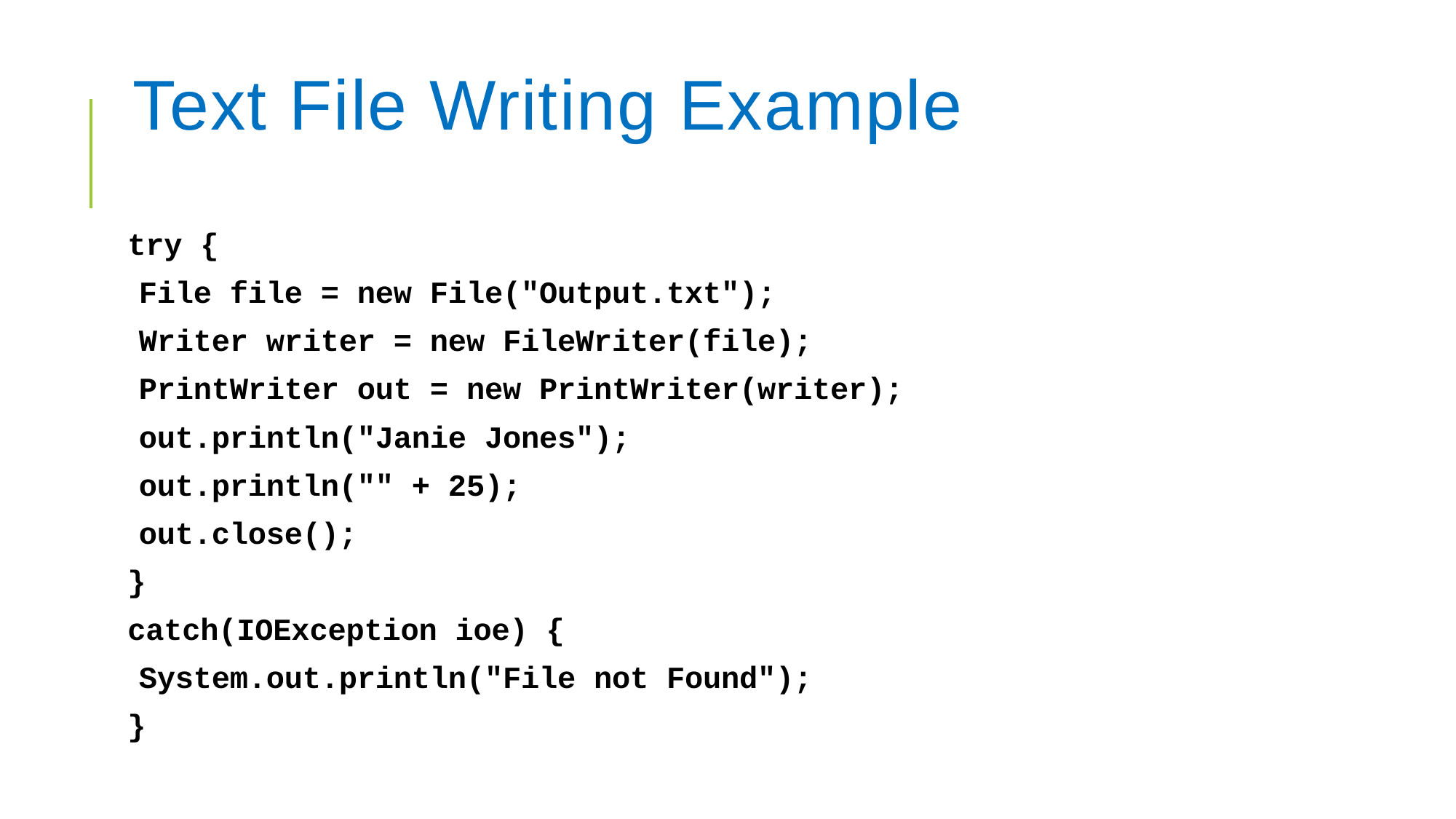

# Text File Writing Example

try {
	File file = new File("Output.txt");
	Writer writer = new FileWriter(file);
	PrintWriter out = new PrintWriter(writer);
	out.println("Janie Jones");
	out.println("" + 25);
	out.close();
}
catch(IOException ioe) {
	System.out.println("File not Found");
}